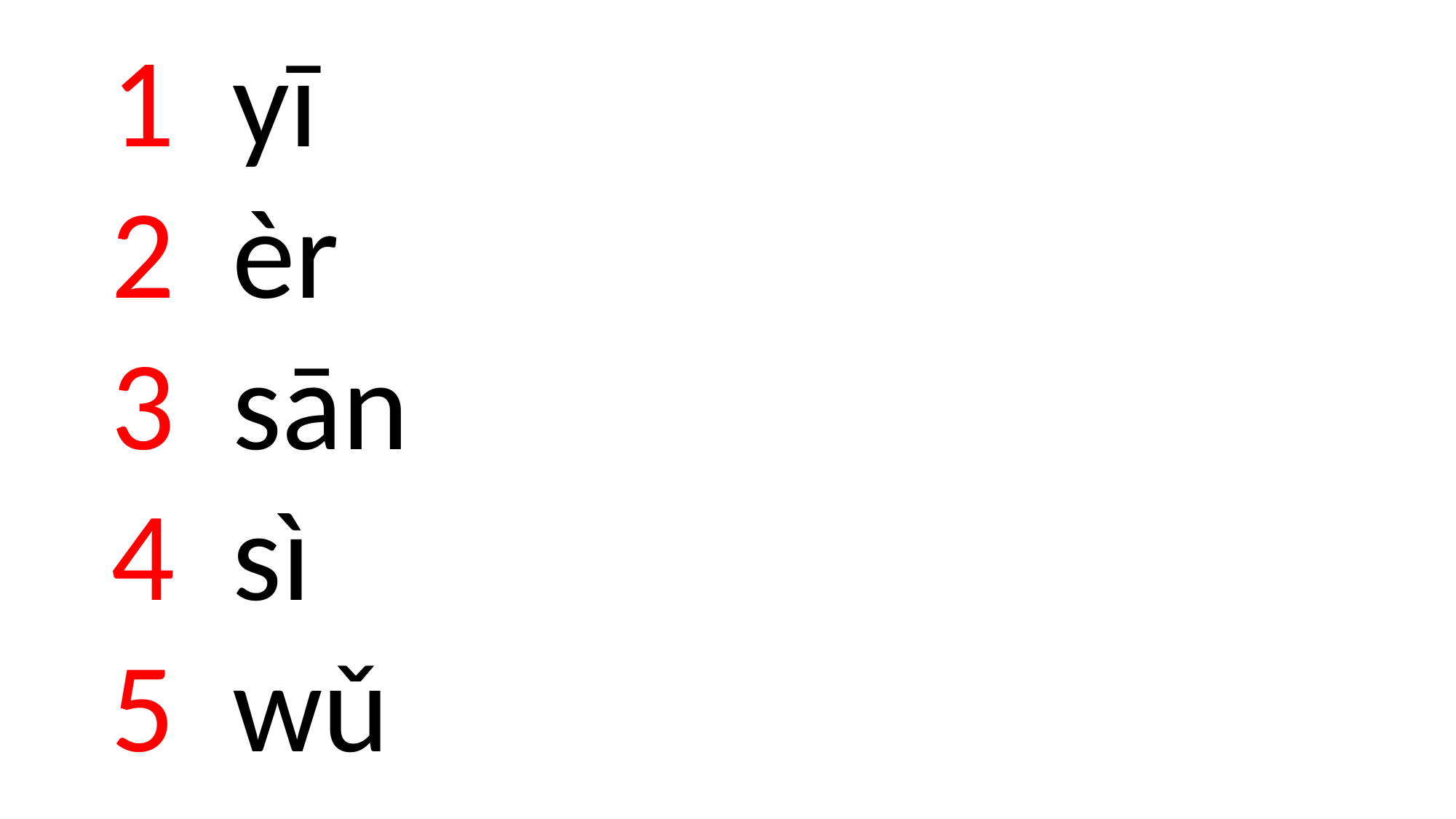

1  yī
2  èr
3  sān
4  sì
5  wǔ